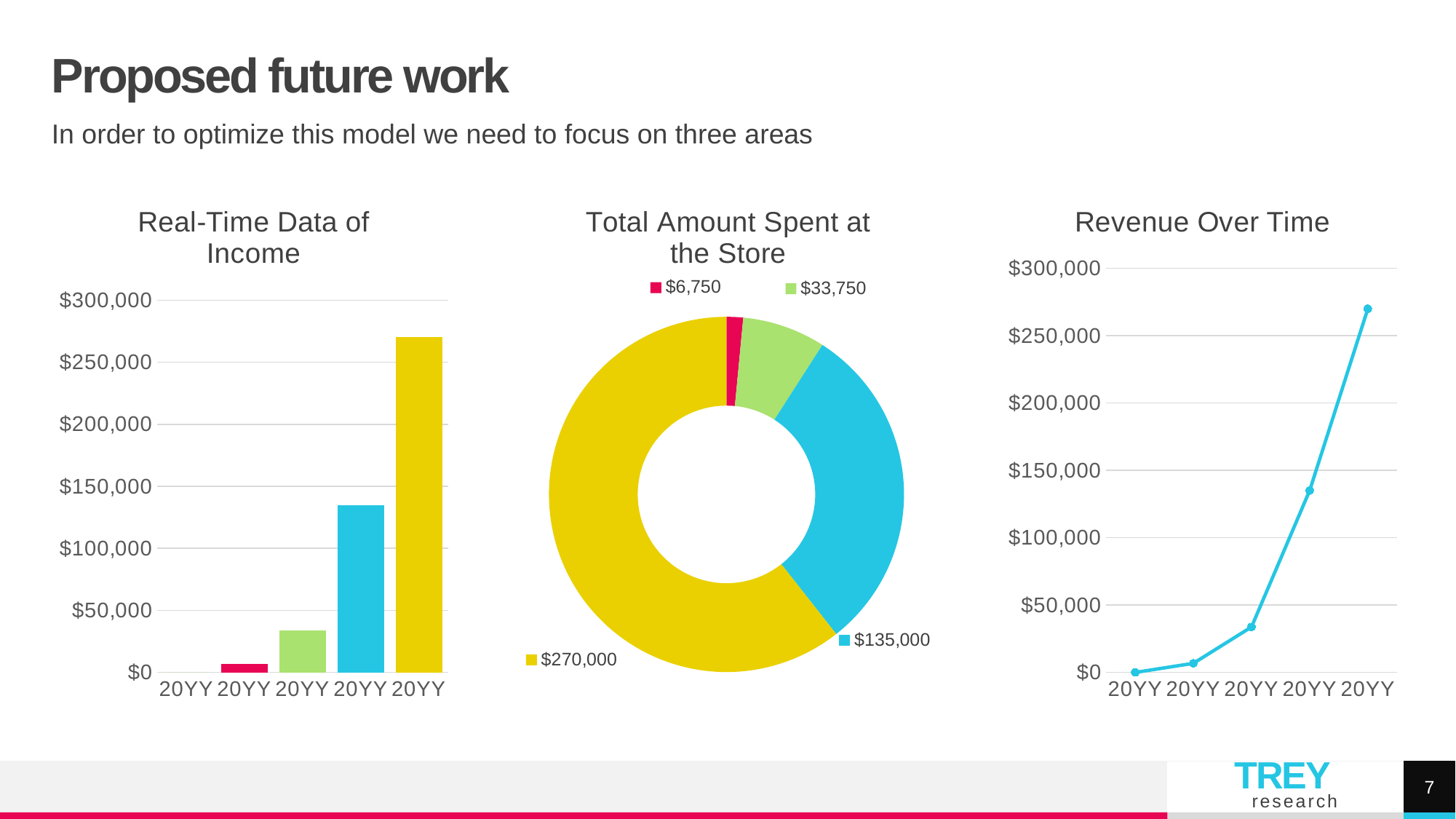

# Proposed future work
In order to optimize this model we need to focus on three areas

### Chart: Real-Time Data of Income

| Category | Series 1 |
|---|---|
| 20YY | 0.0 |
| 20YY | 6750.0 |
| 20YY | 33750.0 |
| 20YY | 135000.0 |
| 20YY | 270000.0 |

### Chart: Total Amount Spent at the Store

| Category | Series 1 |
|---|---|
| 20YY | 0.0 |
| 20YY | 6750.0 |
| 20YY | 33750.0 |
| 20YY | 135000.0 |
| 20YY | 270000.0 |

### Chart: Revenue Over Time

| Category | Series 1 |
|---|---|
| 20YY | 0.0 |
| 20YY | 6750.0 |
| 20YY | 33750.0 |
| 20YY | 135000.0 |
| 20YY | 270000.0 |
7